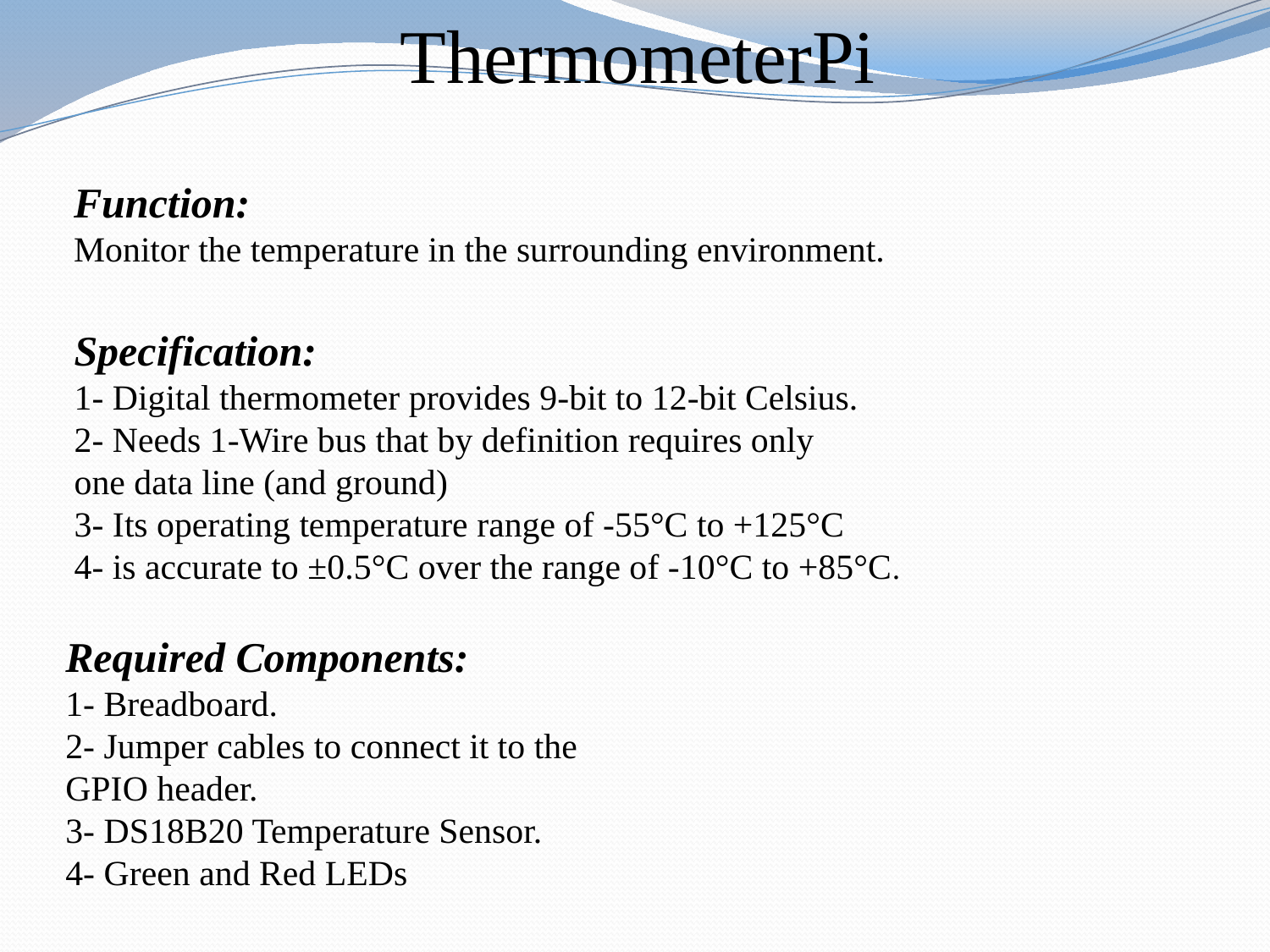

ThermometerPi
Function:
Monitor the temperature in the surrounding environment.
Specification:
1- Digital thermometer provides 9-bit to 12-bit Celsius.
2- Needs 1-Wire bus that by definition requires only
one data line (and ground)
3- Its operating temperature range of -55°C to +125°C
4- is accurate to ±0.5°C over the range of -10°C to +85°C.
Required Components:
1- Breadboard.
2- Jumper cables to connect it to the GPIO header.
3- DS18B20 Temperature Sensor.
4- Green and Red LEDs